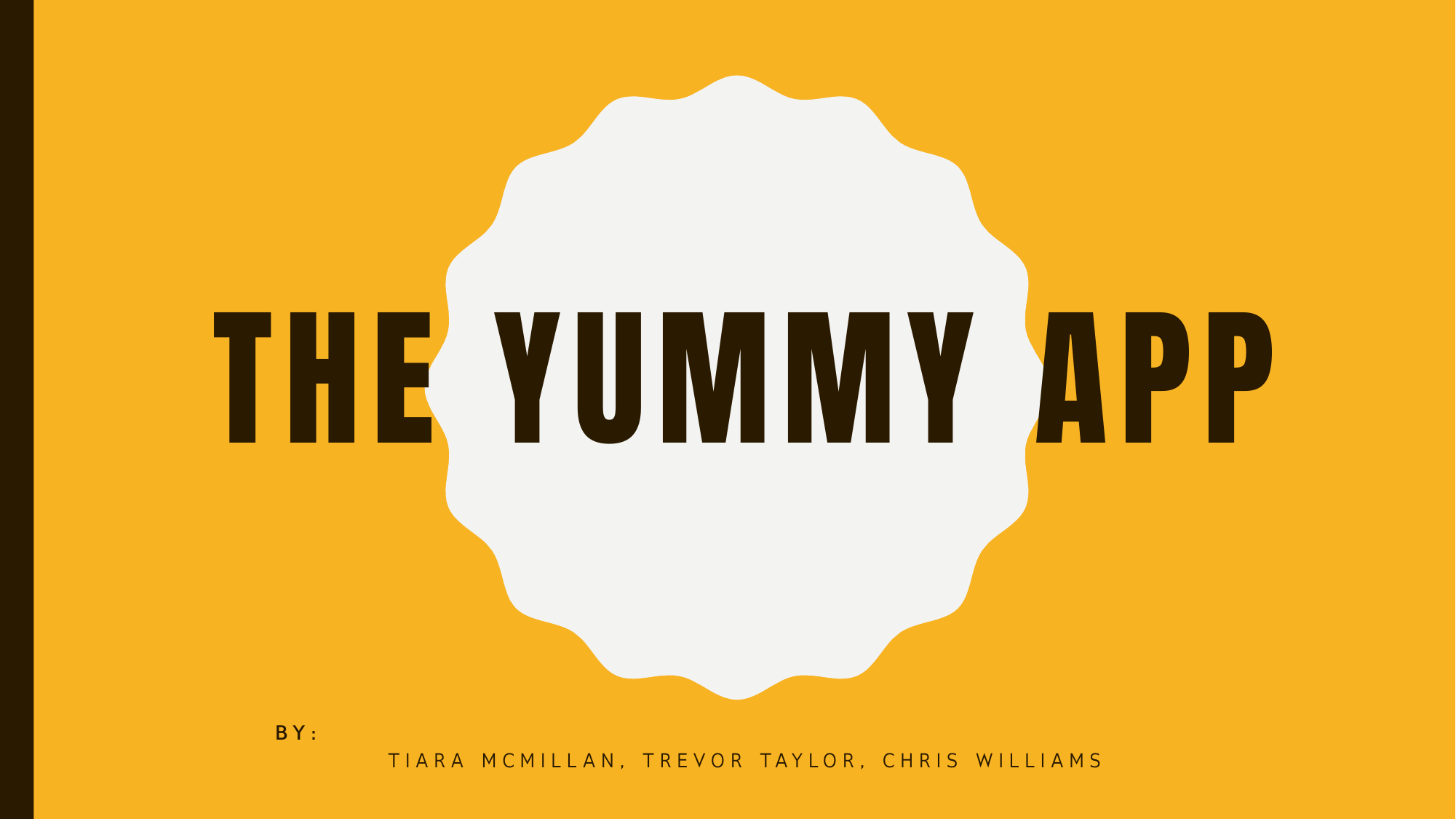

# THE YUMMY APP
BY:
Tiara McMillan, Trevor Taylor, Chris Williams